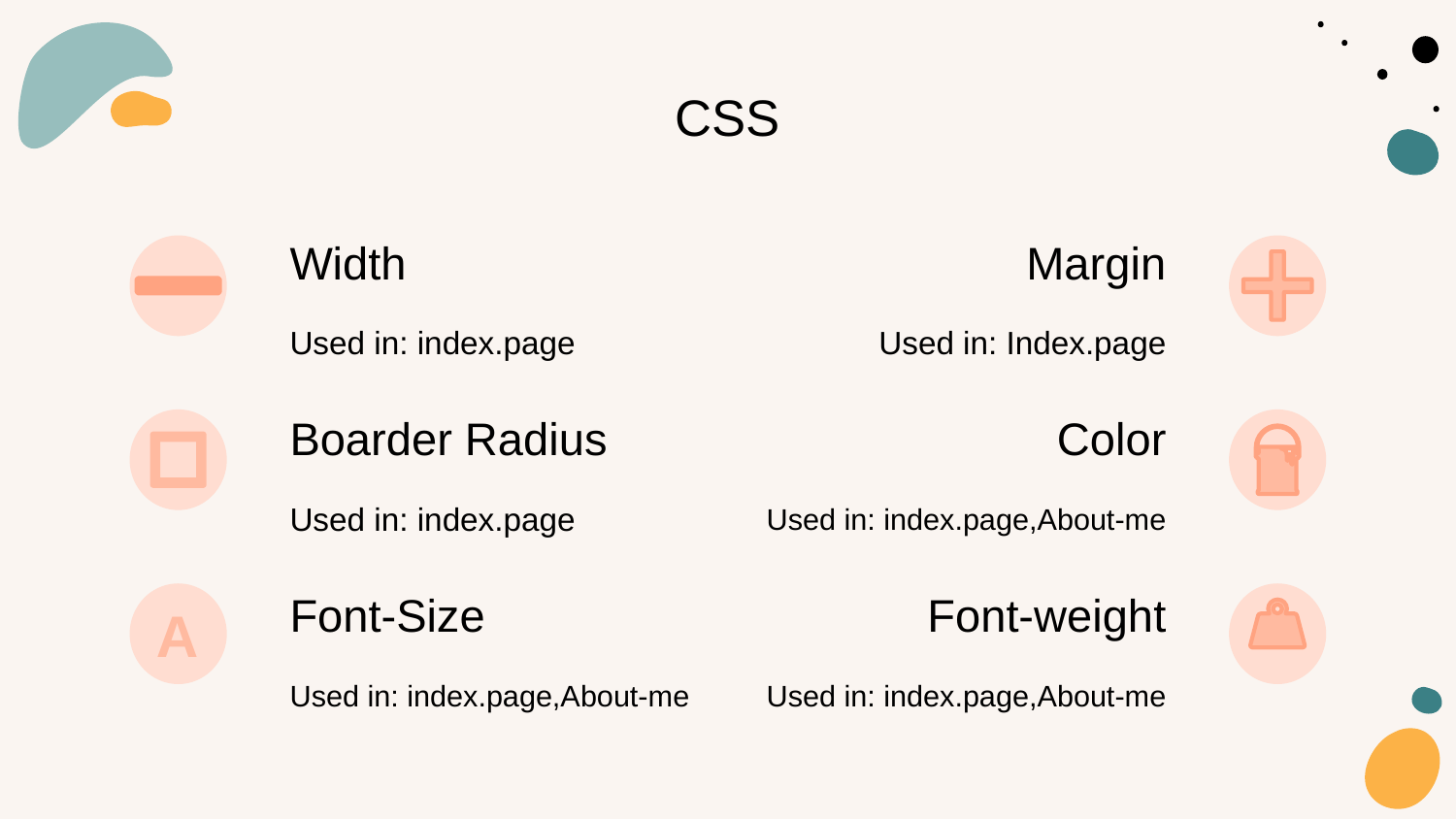

# CSS
Width
Margin

Used in: index.page
Used in: Index.page
Boarder Radius
Color

Used in: index.page
Used in: index.page,About-me
Font-Size
Font-weight

A

Used in: index.page,About-me
Used in: index.page,About-me